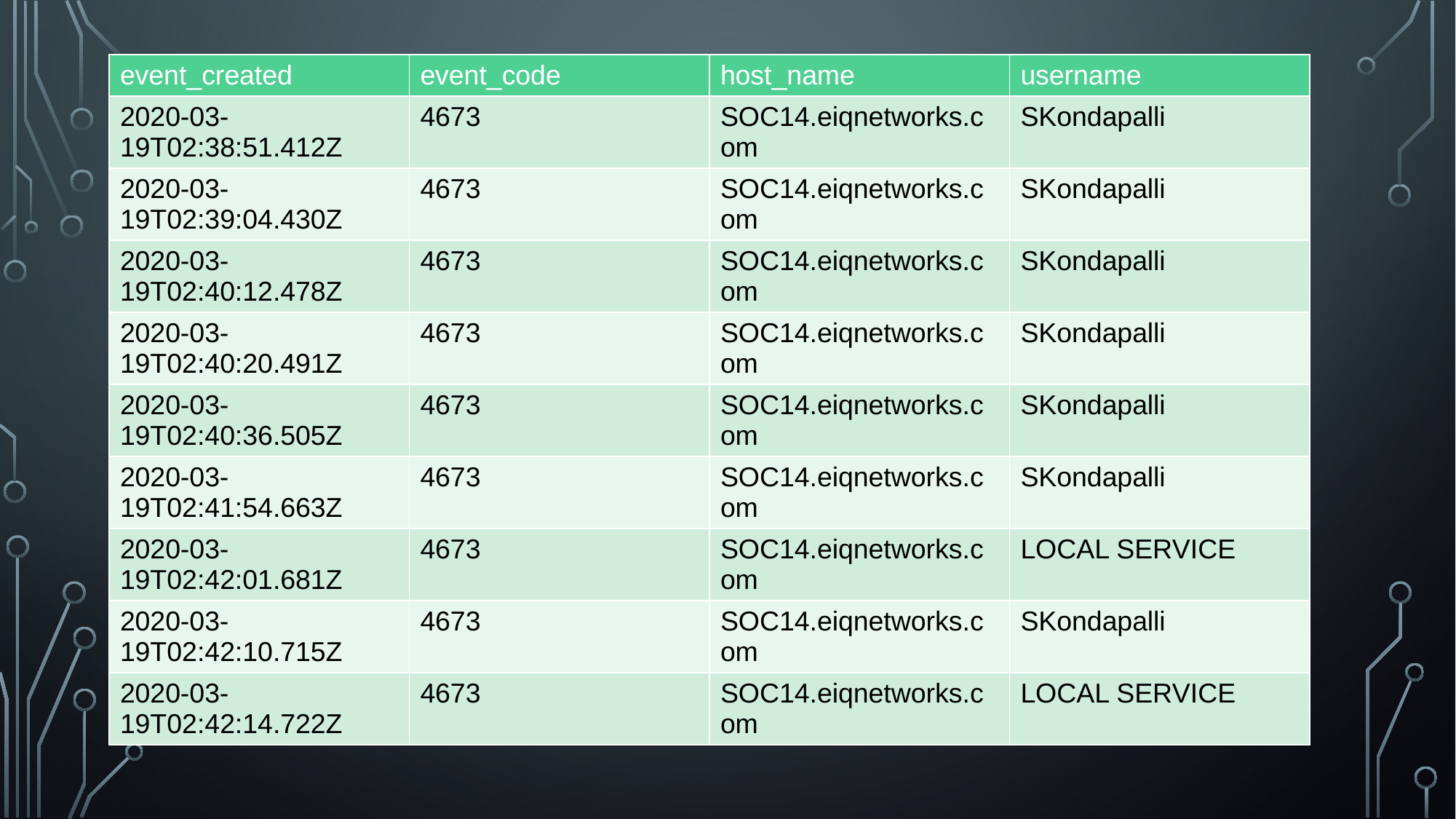

| event\_created | event\_code | host\_name | username |
| --- | --- | --- | --- |
| 2020-03-19T02:38:51.412Z | 4673 | SOC14.eiqnetworks.com | SKondapalli |
| 2020-03-19T02:39:04.430Z | 4673 | SOC14.eiqnetworks.com | SKondapalli |
| 2020-03-19T02:40:12.478Z | 4673 | SOC14.eiqnetworks.com | SKondapalli |
| 2020-03-19T02:40:20.491Z | 4673 | SOC14.eiqnetworks.com | SKondapalli |
| 2020-03-19T02:40:36.505Z | 4673 | SOC14.eiqnetworks.com | SKondapalli |
| 2020-03-19T02:41:54.663Z | 4673 | SOC14.eiqnetworks.com | SKondapalli |
| 2020-03-19T02:42:01.681Z | 4673 | SOC14.eiqnetworks.com | LOCAL SERVICE |
| 2020-03-19T02:42:10.715Z | 4673 | SOC14.eiqnetworks.com | SKondapalli |
| 2020-03-19T02:42:14.722Z | 4673 | SOC14.eiqnetworks.com | LOCAL SERVICE |